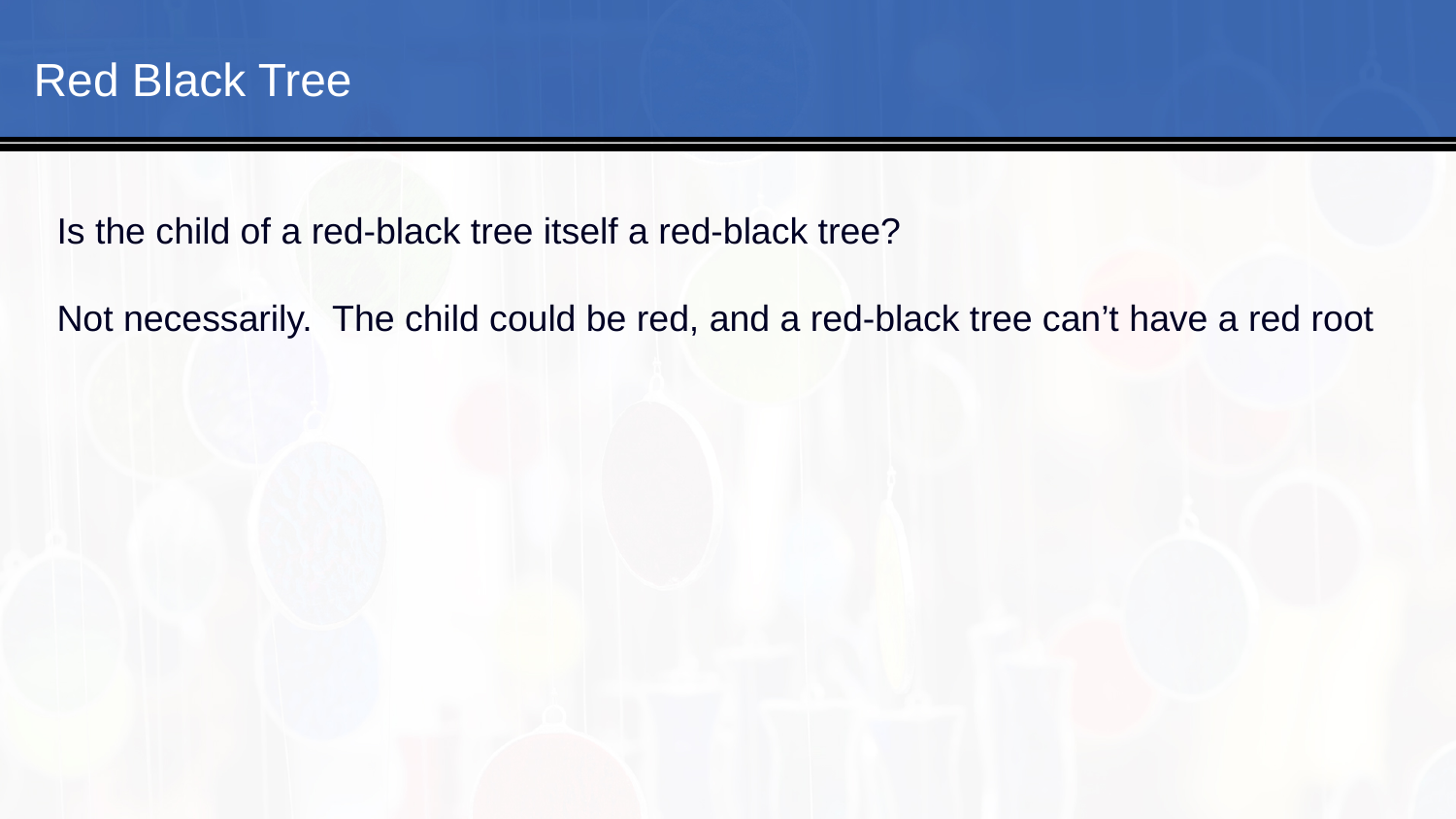

Red Black Tree
Is the child of a red-black tree itself a red-black tree?

Not necessarily.  The child could be red, and a red-black tree can’t have a red root